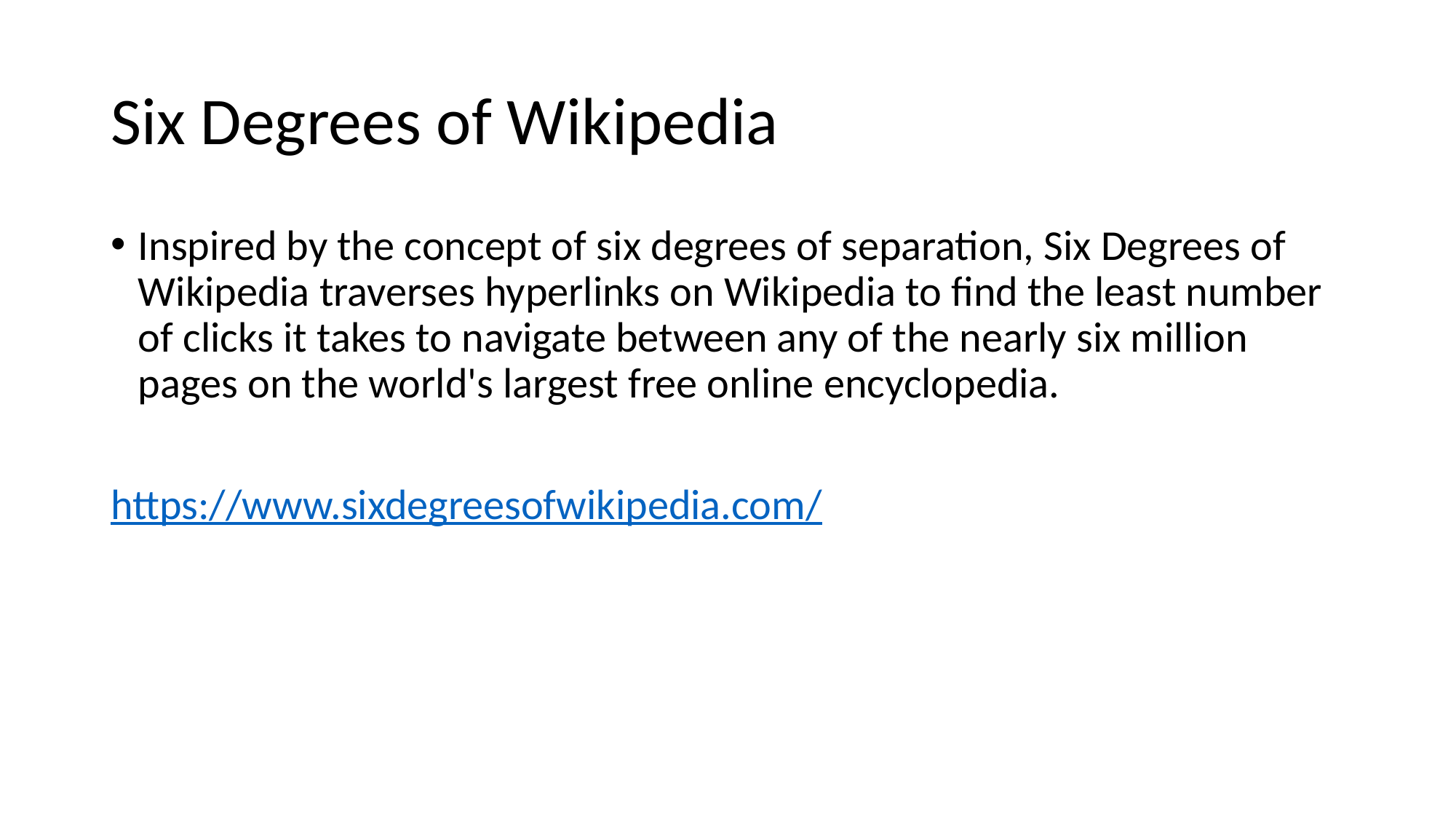

# Six Degrees of Wikipedia
Inspired by the concept of six degrees of separation, Six Degrees of Wikipedia traverses hyperlinks on Wikipedia to find the least number of clicks it takes to navigate between any of the nearly six million pages on the world's largest free online encyclopedia.

https://www.sixdegreesofwikipedia.com/